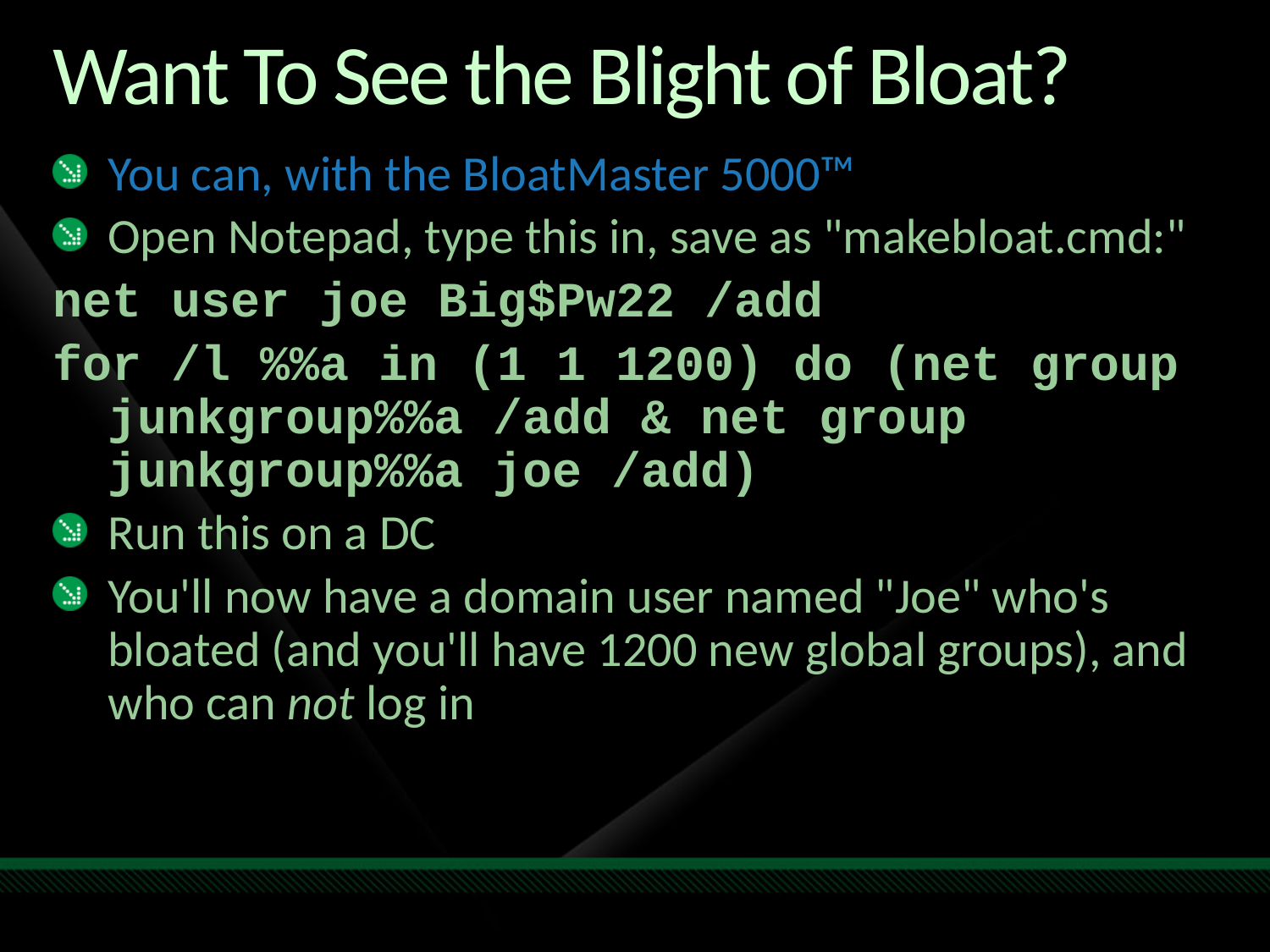

# Want To See the Blight of Bloat?
You can, with the BloatMaster 5000™
Open Notepad, type this in, save as "makebloat.cmd:"
net user joe Big$Pw22 /add
for /l %%a in (1 1 1200) do (net group junkgroup%%a /add & net group junkgroup%%a joe /add)
Run this on a DC
You'll now have a domain user named "Joe" who's bloated (and you'll have 1200 new global groups), and who can not log in